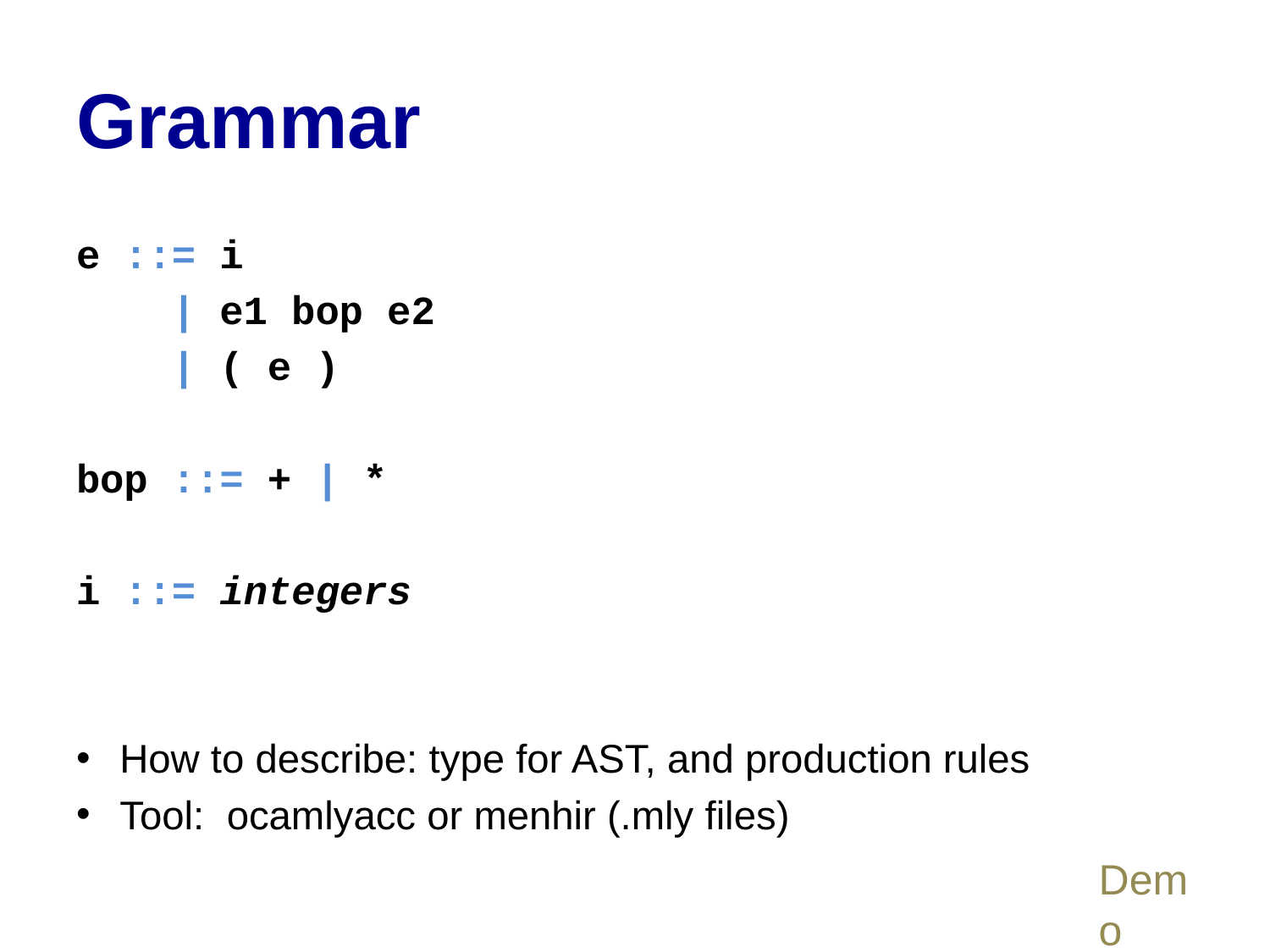

# Grammar
e ::= i
    | e1 bop e2
    | ( e )

bop ::= + | *

i ::= integers

How to describe: type for AST, and production rules
Tool:  ocamlyacc or menhir (.mly files)
Demo